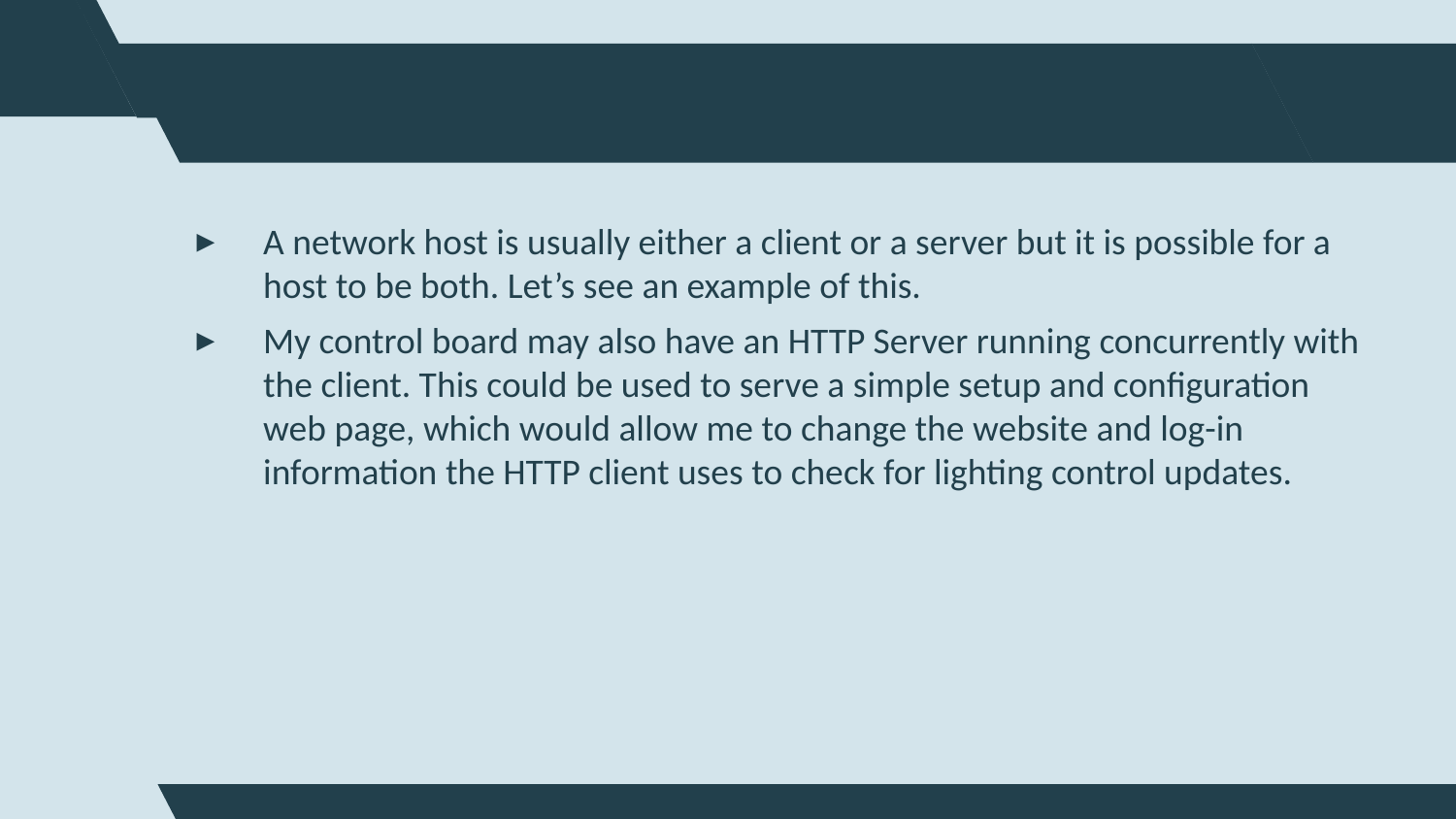

#
A network host is usually either a client or a server but it is possible for a host to be both. Let’s see an example of this.
My control board may also have an HTTP Server running concurrently with the client. This could be used to serve a simple setup and configuration web page, which would allow me to change the website and log-in information the HTTP client uses to check for lighting control updates.